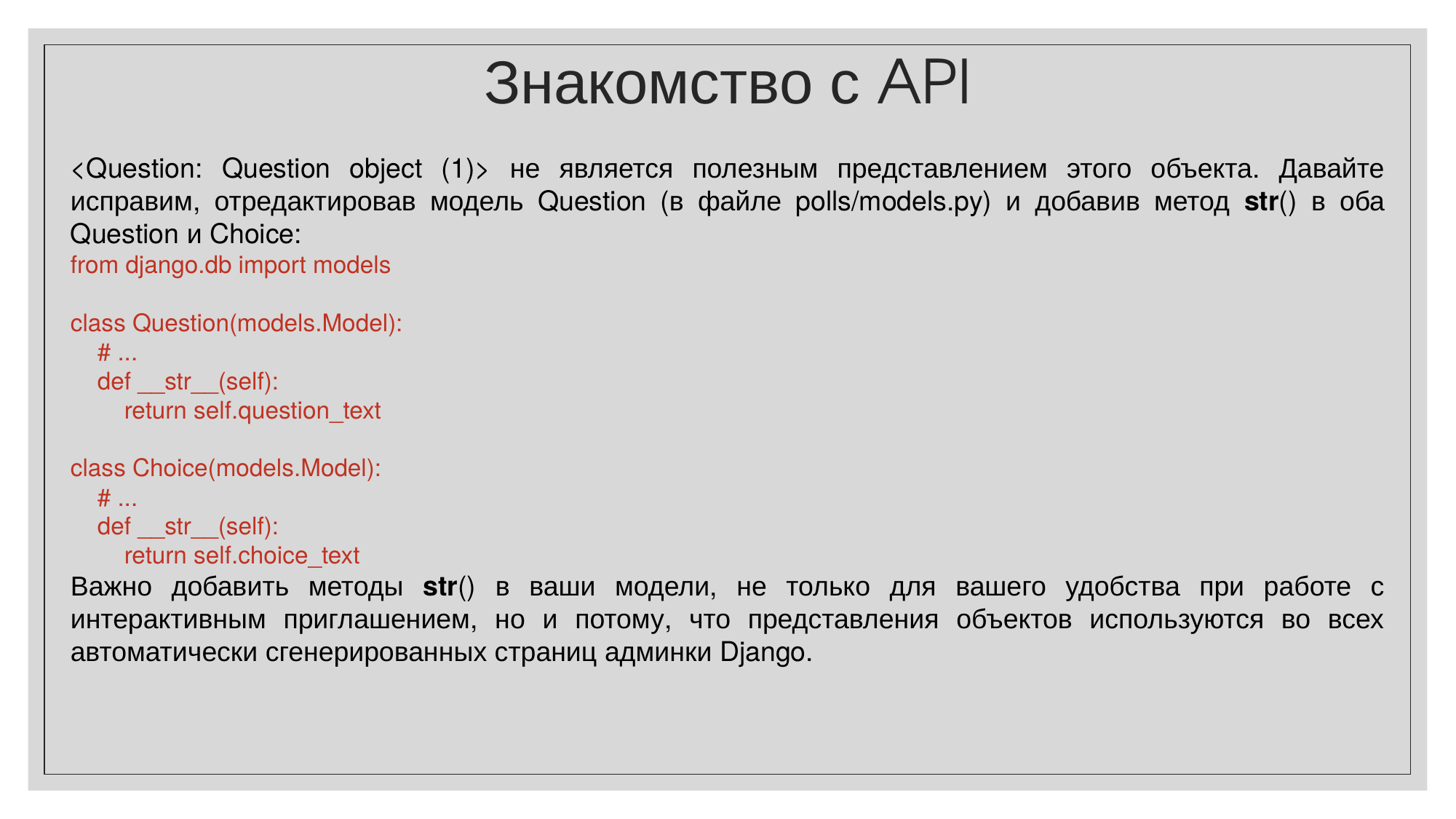

Знакомство с API
<Question: Question object (1)> не является полезным представлением этого объекта. Давайте исправим, отредактировав модель Question (в файле polls/models.py) и добавив метод str() в оба Question и Choice:
from django.db import models

class Question(models.Model):
    # ...
    def __str__(self):
        return self.question_text

class Choice(models.Model):
    # ...
    def __str__(self):
        return self.choice_text
Важно добавить методы str() в ваши модели, не только для вашего удобства при работе с интерактивным приглашением, но и потому, что представления объектов используются во всех автоматически сгенерированных страниц админки Django.